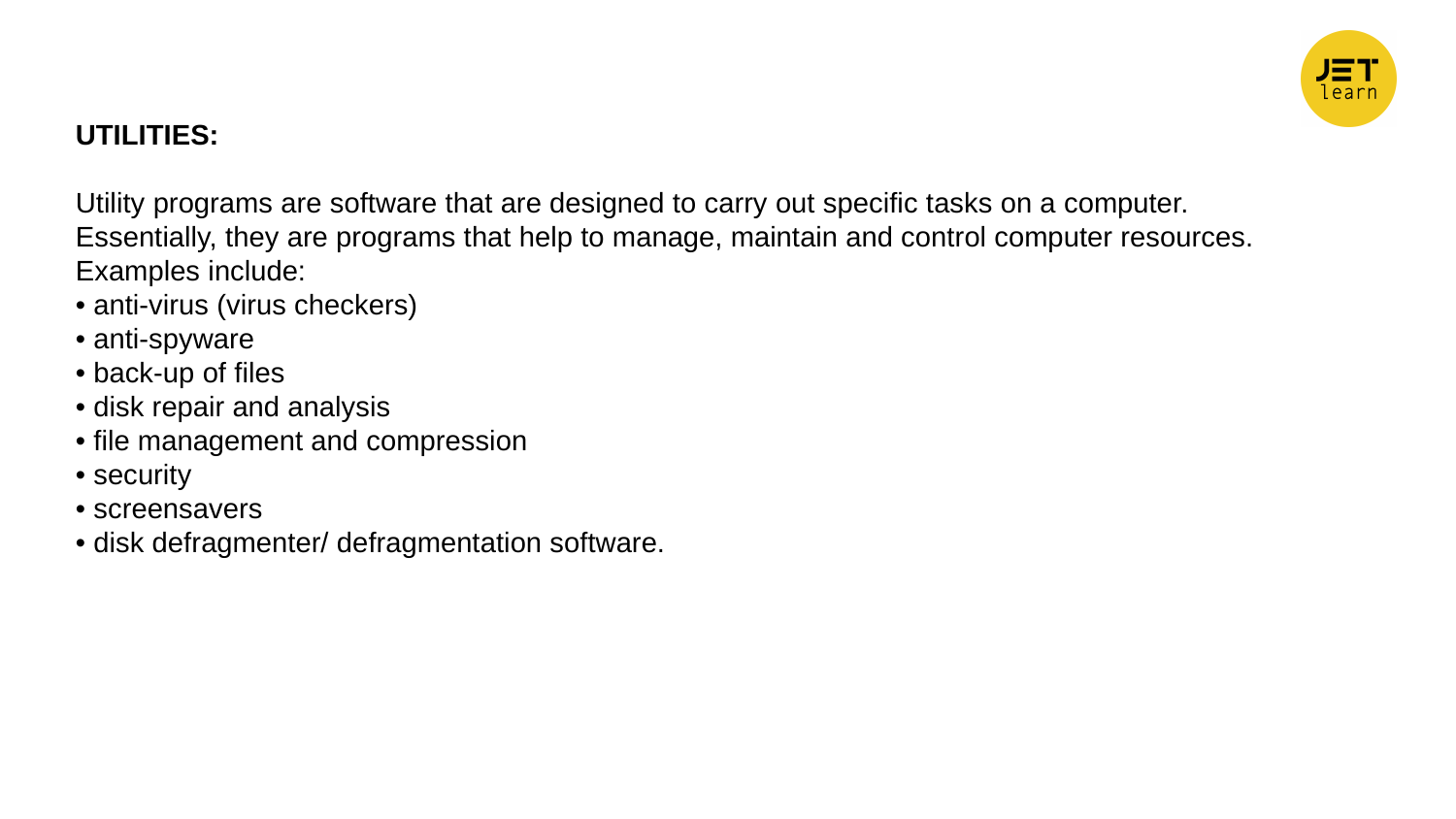

UTILITIES:

Utility programs are software that are designed to carry out specific tasks on a computer.
Essentially, they are programs that help to manage, maintain and control computer resources.
Examples include:
• anti-virus (virus checkers)
• anti-spyware
• back-up of files
• disk repair and analysis
• file management and compression
• security
• screensavers
• disk defragmenter/ defragmentation software.